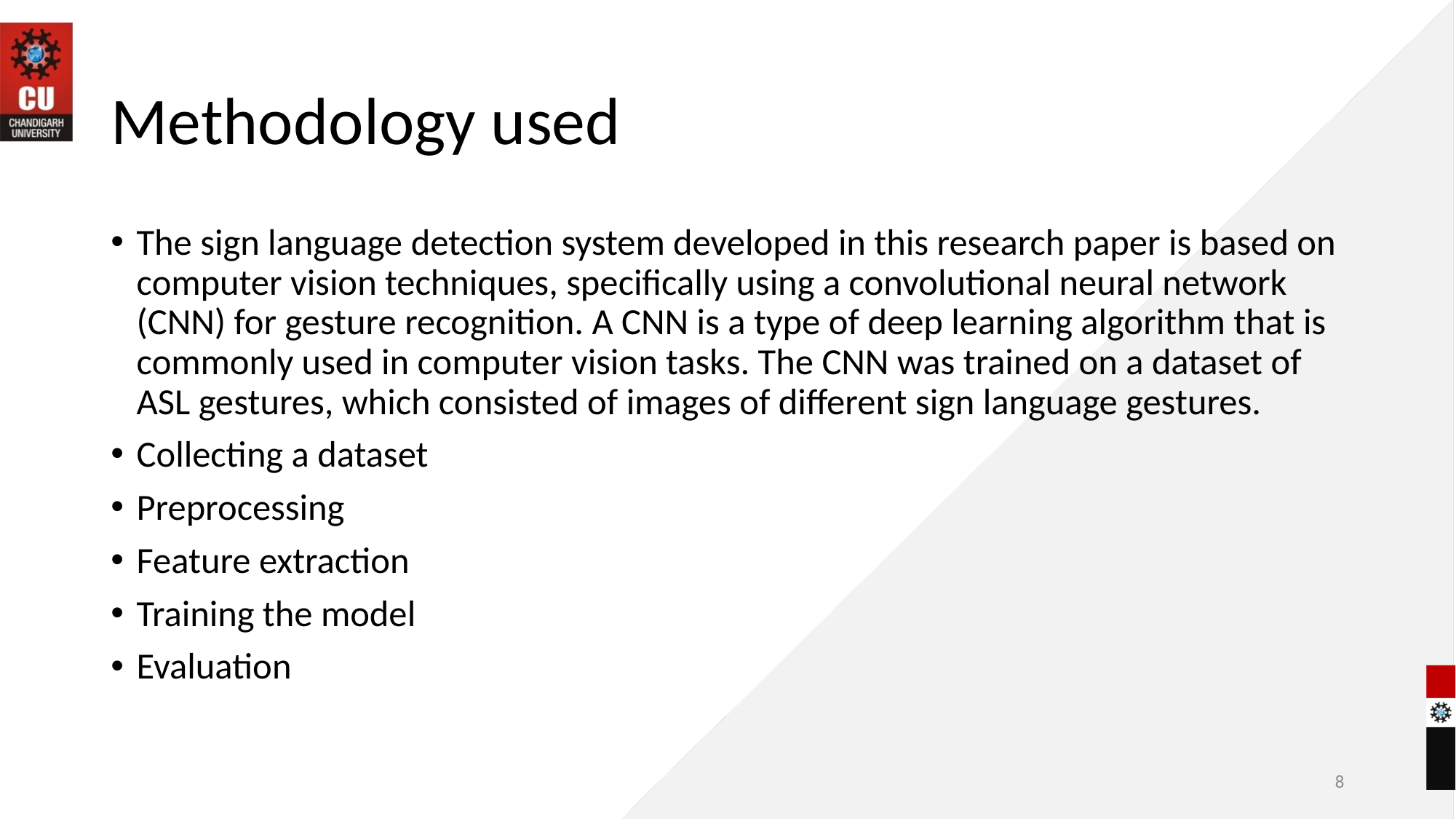

# Methodology used
The sign language detection system developed in this research paper is based on computer vision techniques, specifically using a convolutional neural network (CNN) for gesture recognition. A CNN is a type of deep learning algorithm that is commonly used in computer vision tasks. The CNN was trained on a dataset of ASL gestures, which consisted of images of different sign language gestures.
Collecting a dataset
Preprocessing
Feature extraction
Training the model
Evaluation
8